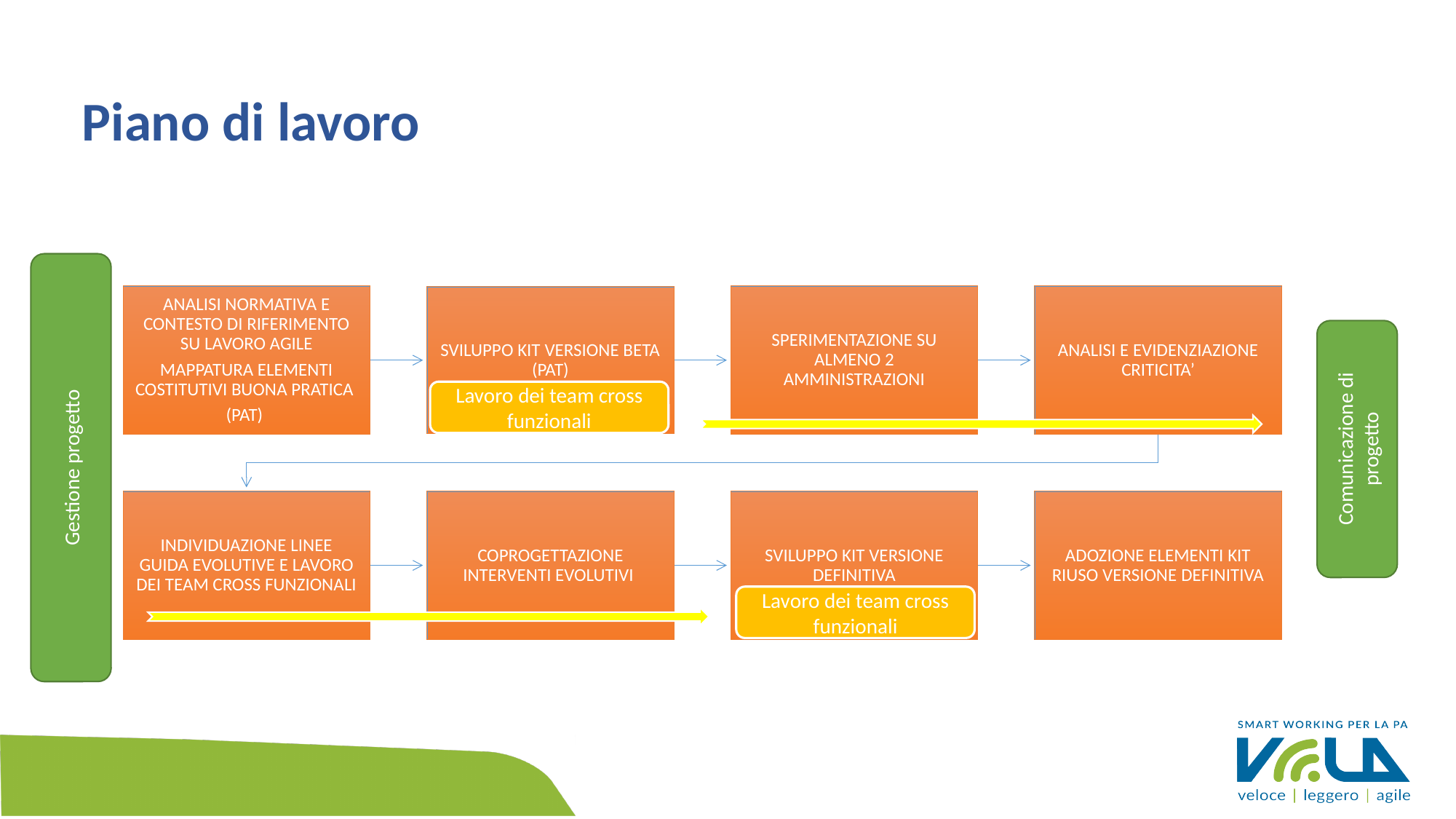

# Piano di lavoro

ANALISI NORMATIVA E CONTESTO DI RIFERIMENTO SU LAVORO AGILE
MAPPATURA ELEMENTI COSTITUTIVI BUONA PRATICA
(PAT)

SVILUPPO KIT VERSIONE BETA (PAT)

SPERIMENTAZIONE SU ALMENO 2 AMMINISTRAZIONI

ANALISI E EVIDENZIAZIONE CRITICITA’

INDIVIDUAZIONE LINEE GUIDA EVOLUTIVE E LAVORO DEI TEAM CROSS FUNZIONALI

COPROGETTAZIONE INTERVENTI EVOLUTIVI

SVILUPPO KIT VERSIONE DEFINITIVA
ADOZIONE ELEMENTI KIT RIUSO VERSIONE DEFINITIVA
Gestione progetto
Comunicazione di progetto
Lavoro dei team cross funzionali

Lavoro dei team cross funzionali